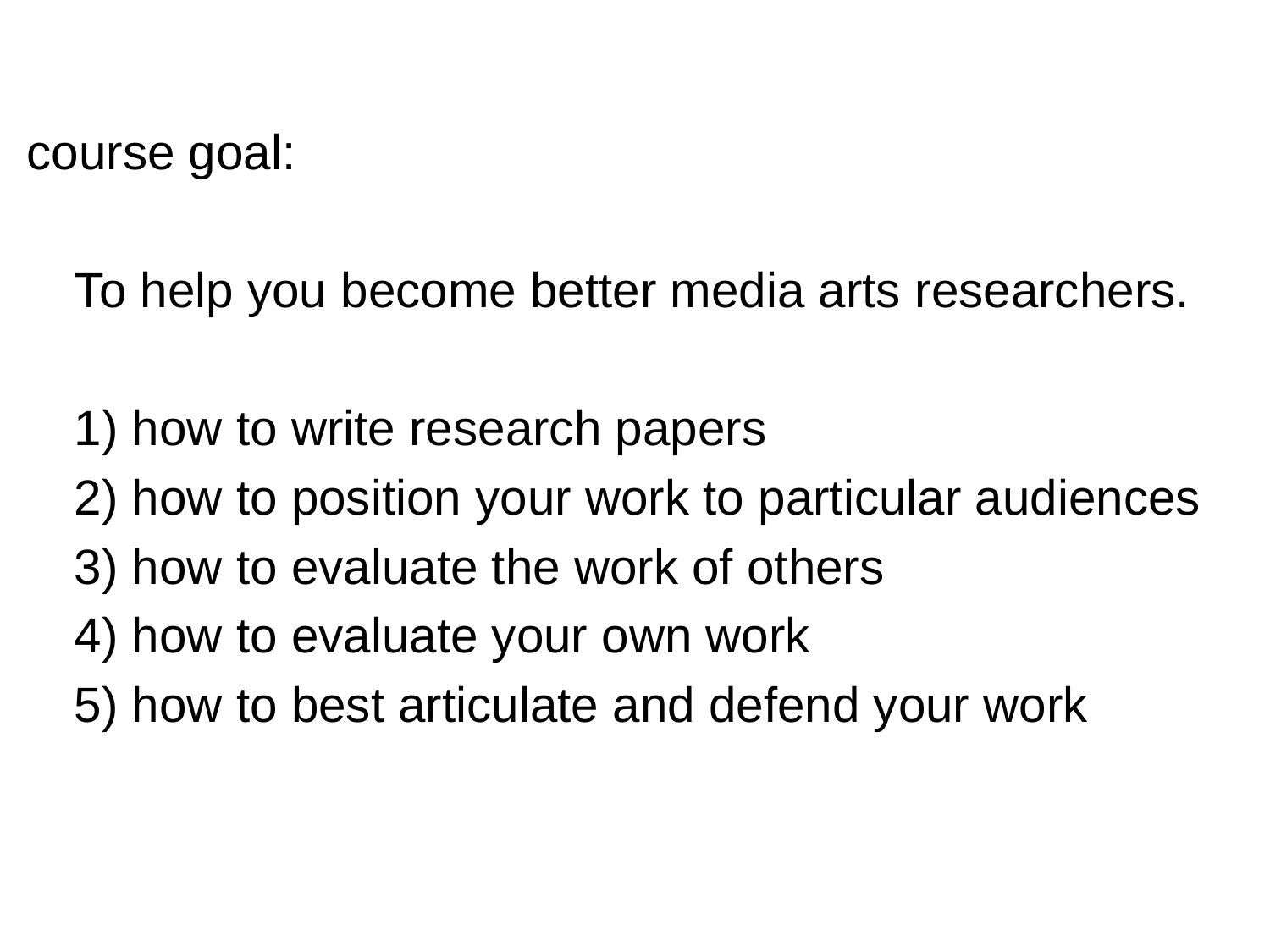

#
course goal:

	To help you become better media arts researchers.

	1) how to write research papers
	2) how to position your work to particular audiences
	3) how to evaluate the work of others
	4) how to evaluate your own work
	5) how to best articulate and defend your work